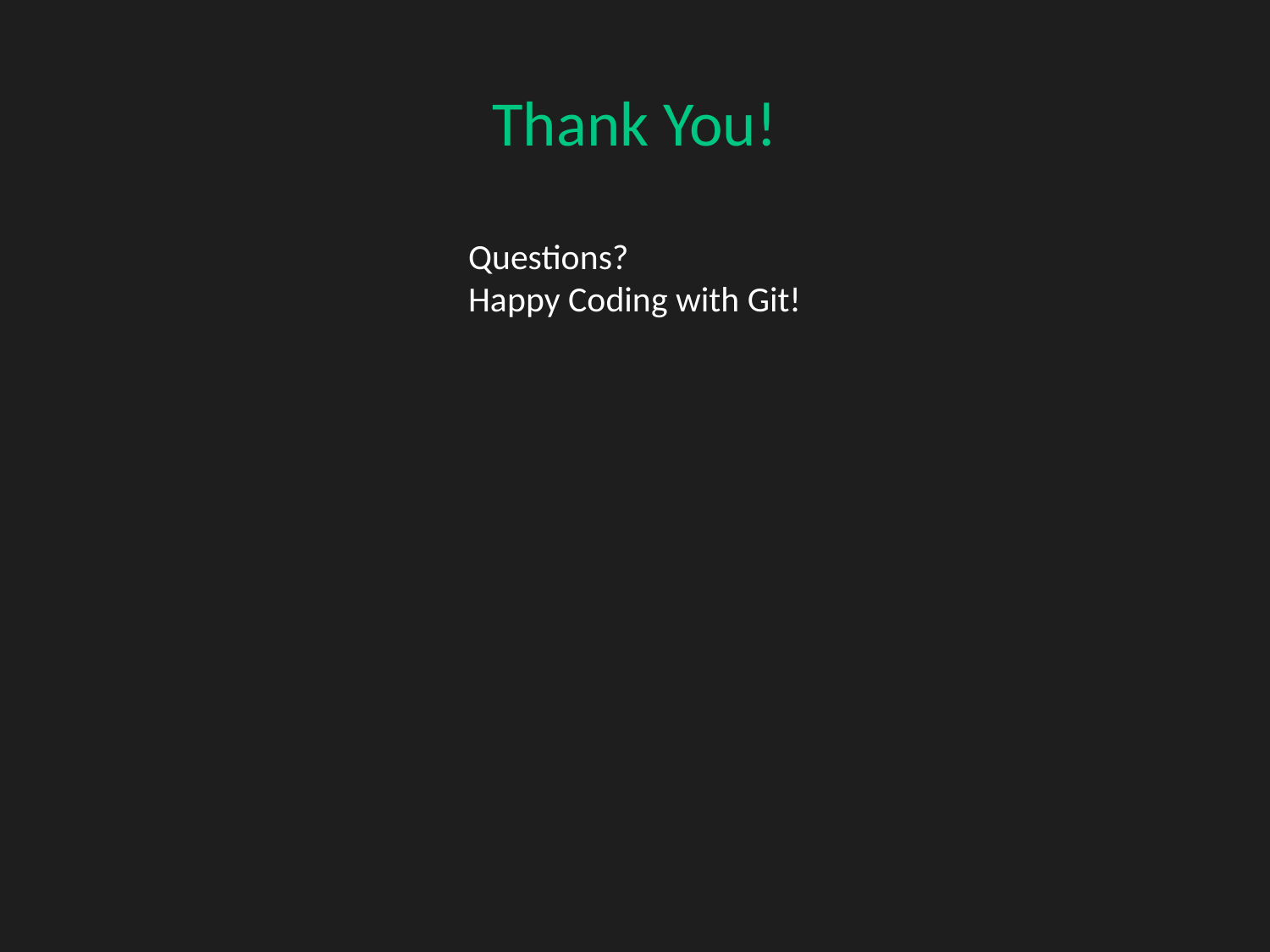

Thank You!
#

Questions?
Happy Coding with Git!